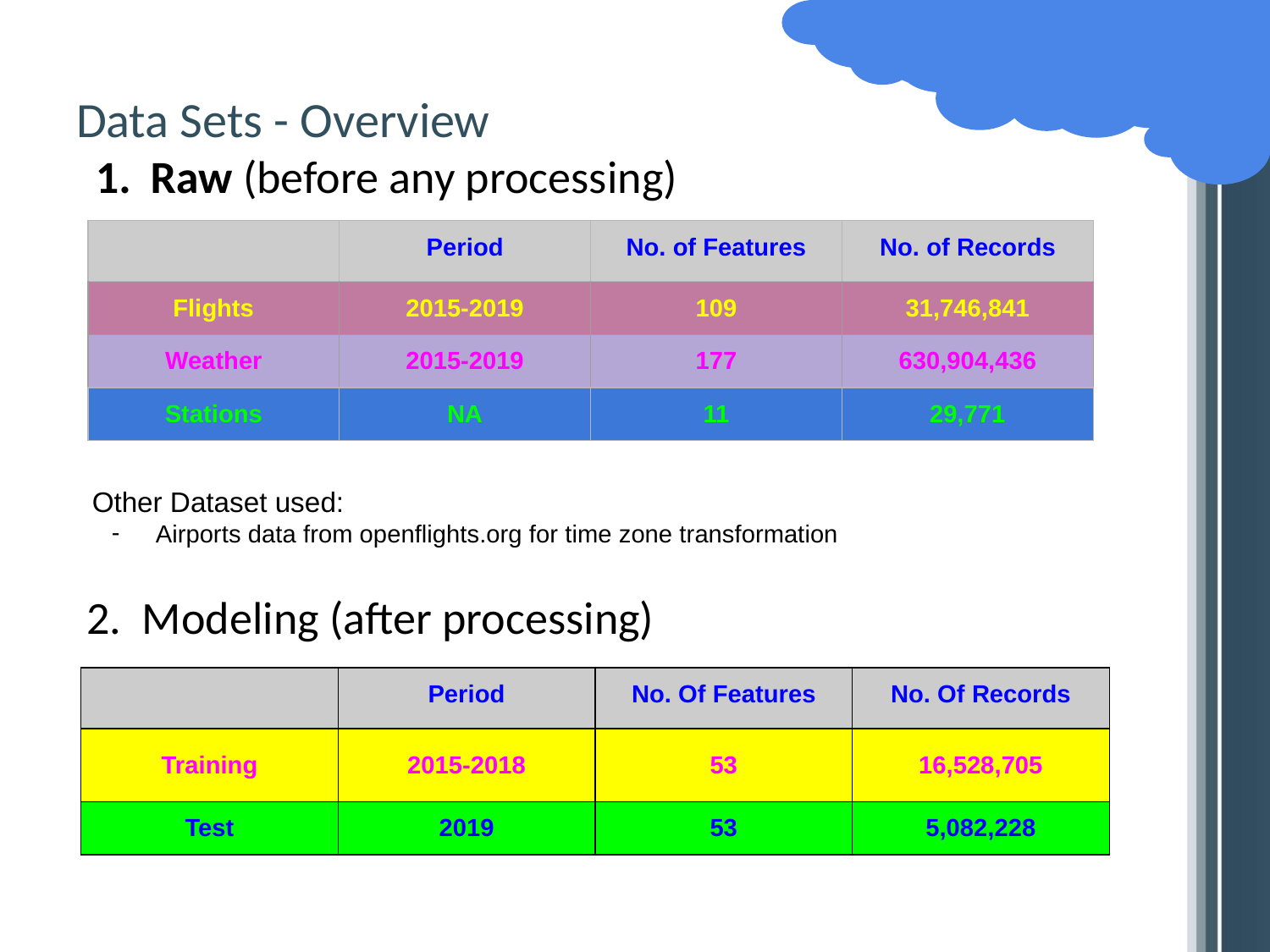

# Data Sets - Overview
Raw (before any processing)
|  | Period | No. of Features | No. of Records |
| --- | --- | --- | --- |
| Flights | 2015-2019 | 109 | 31,746,841 |
| Weather | 2015-2019 | 177 | 630,904,436 |
| Stations | NA | 11 | 29,771 |
Other Dataset used:
Airports data from openflights.org for time zone transformation
2.  Modeling (after processing)
|  | Period | No. Of Features | No. Of Records |
| --- | --- | --- | --- |
| Training | 2015-2018 | 53 | 16,528,705 |
| Test | 2019 | 53 | 5,082,228 |